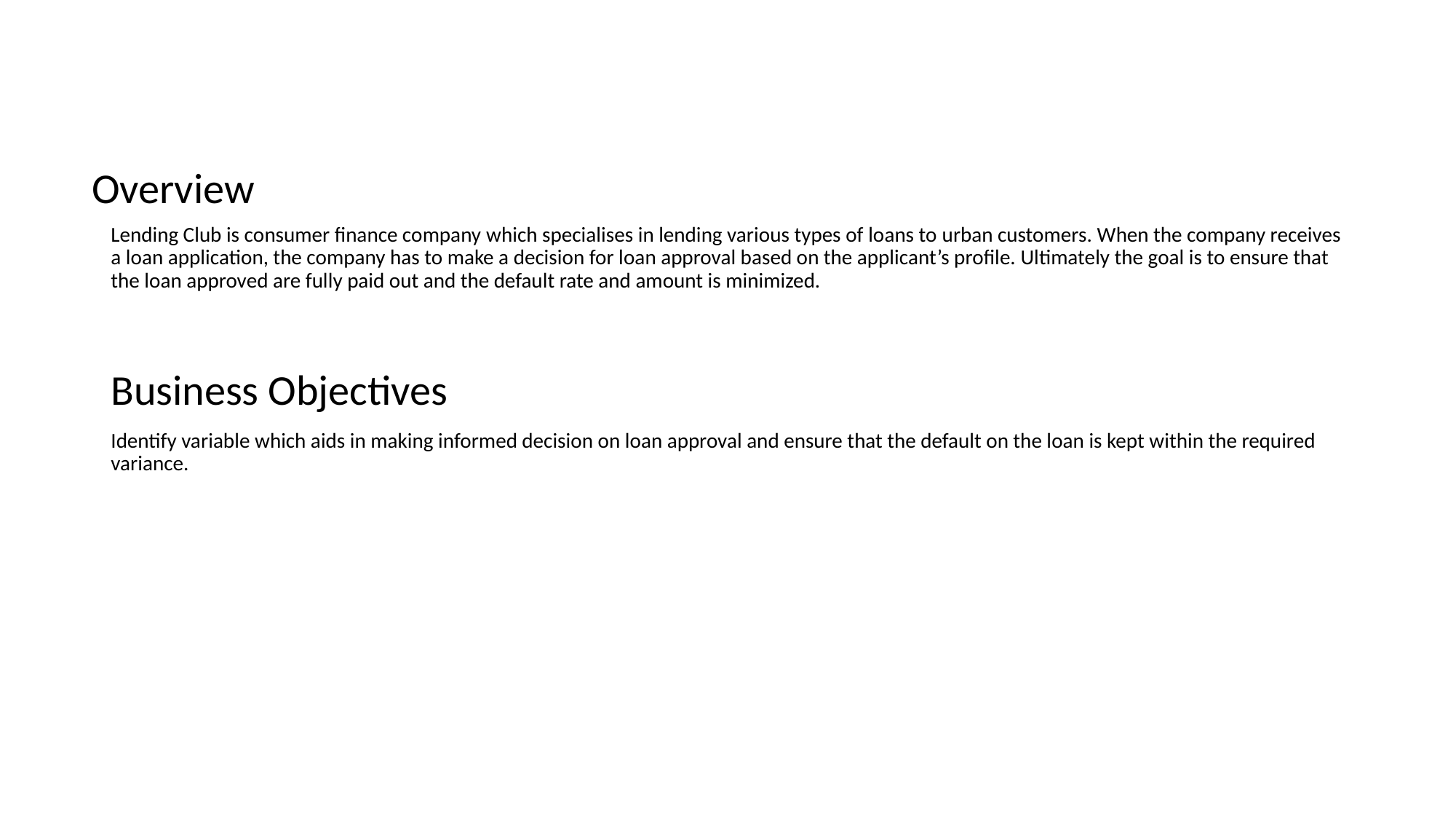

# Overview
Lending Club is consumer finance company which specialises in lending various types of loans to urban customers. When the company receives a loan application, the company has to make a decision for loan approval based on the applicant’s profile. Ultimately the goal is to ensure that the loan approved are fully paid out and the default rate and amount is minimized.

Business Objectives
Identify variable which aids in making informed decision on loan approval and ensure that the default on the loan is kept within the required variance.